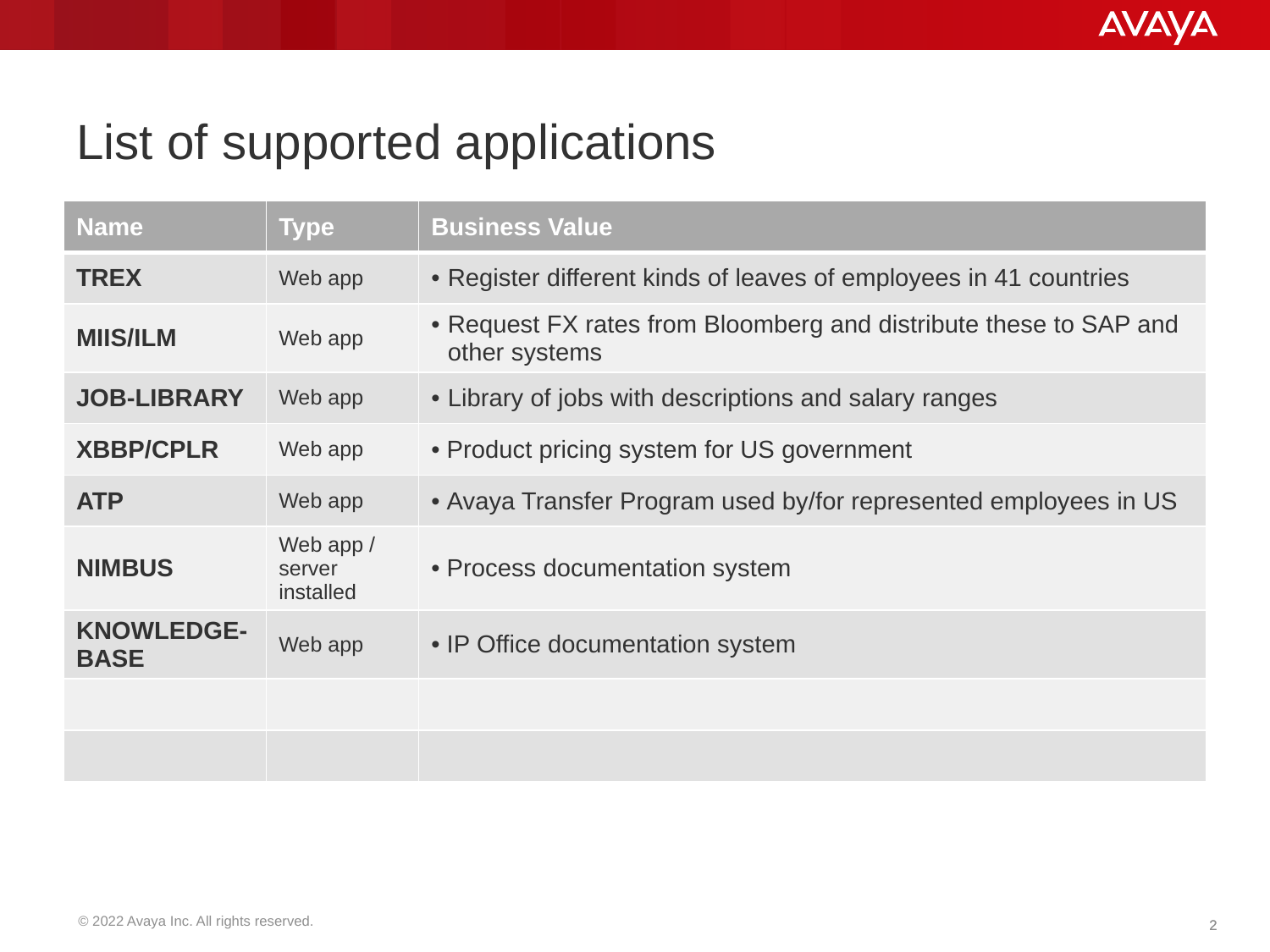

# List of supported applications
| Name | Type | Business Value |
| --- | --- | --- |
| TREX | Web app | Register different kinds of leaves of employees in 41 countries |
| MIIS/ILM | Web app | Request FX rates from Bloomberg and distribute these to SAP and other systems |
| JOB-LIBRARY | Web app | Library of jobs with descriptions and salary ranges |
| XBBP/CPLR | Web app | Product pricing system for US government |
| ATP | Web app | Avaya Transfer Program used by/for represented employees in US |
| NIMBUS | Web app / server installed | Process documentation system |
| KNOWLEDGE-BASE | Web app | IP Office documentation system |
|  |  |  |
|  |  |  |